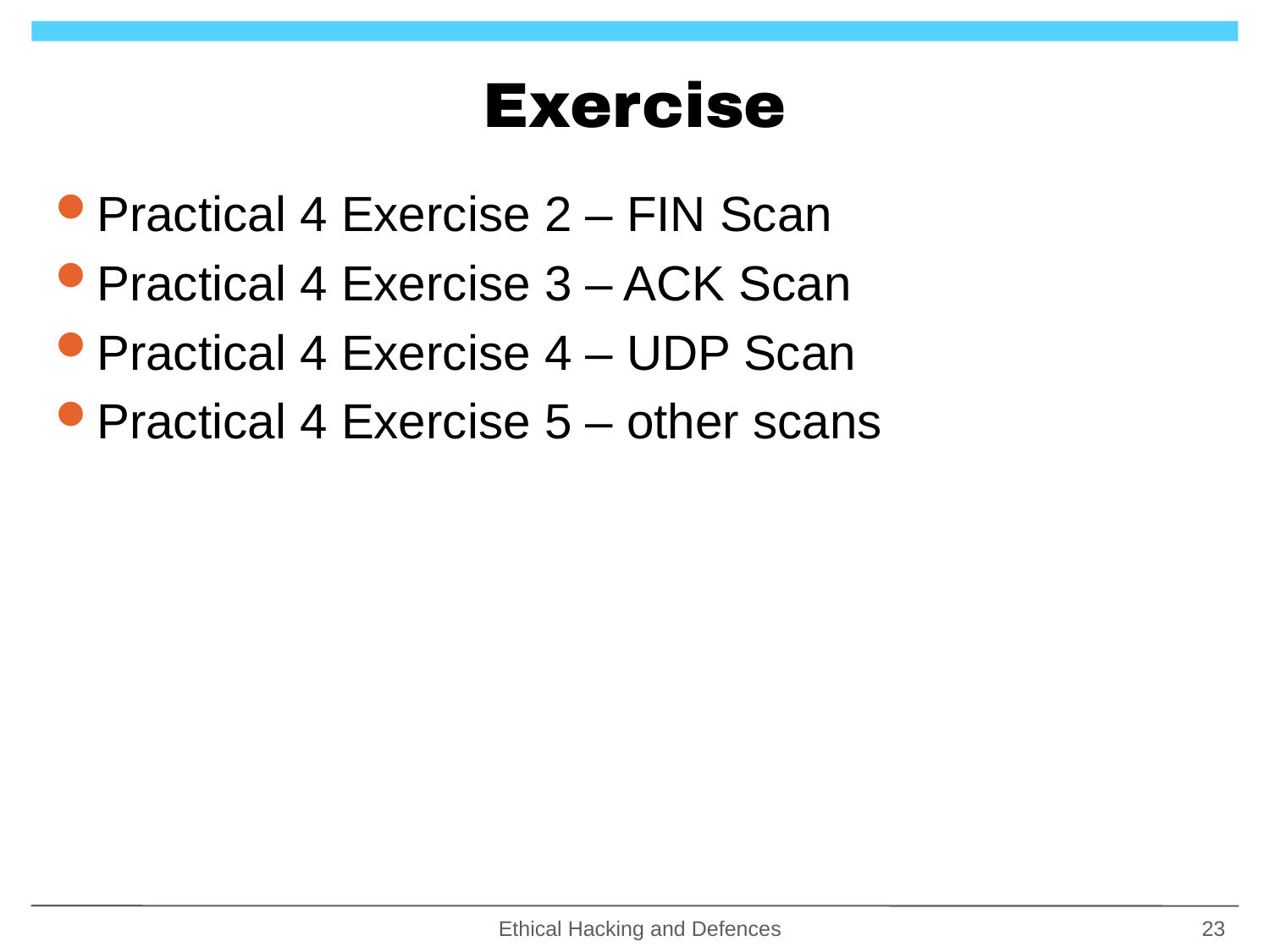

# Exercise
Practical 4 Exercise 2 – FIN Scan
Practical 4 Exercise 3 – ACK Scan
Practical 4 Exercise 4 – UDP Scan
Practical 4 Exercise 5 – other scans

Ethical Hacking and Defences
23